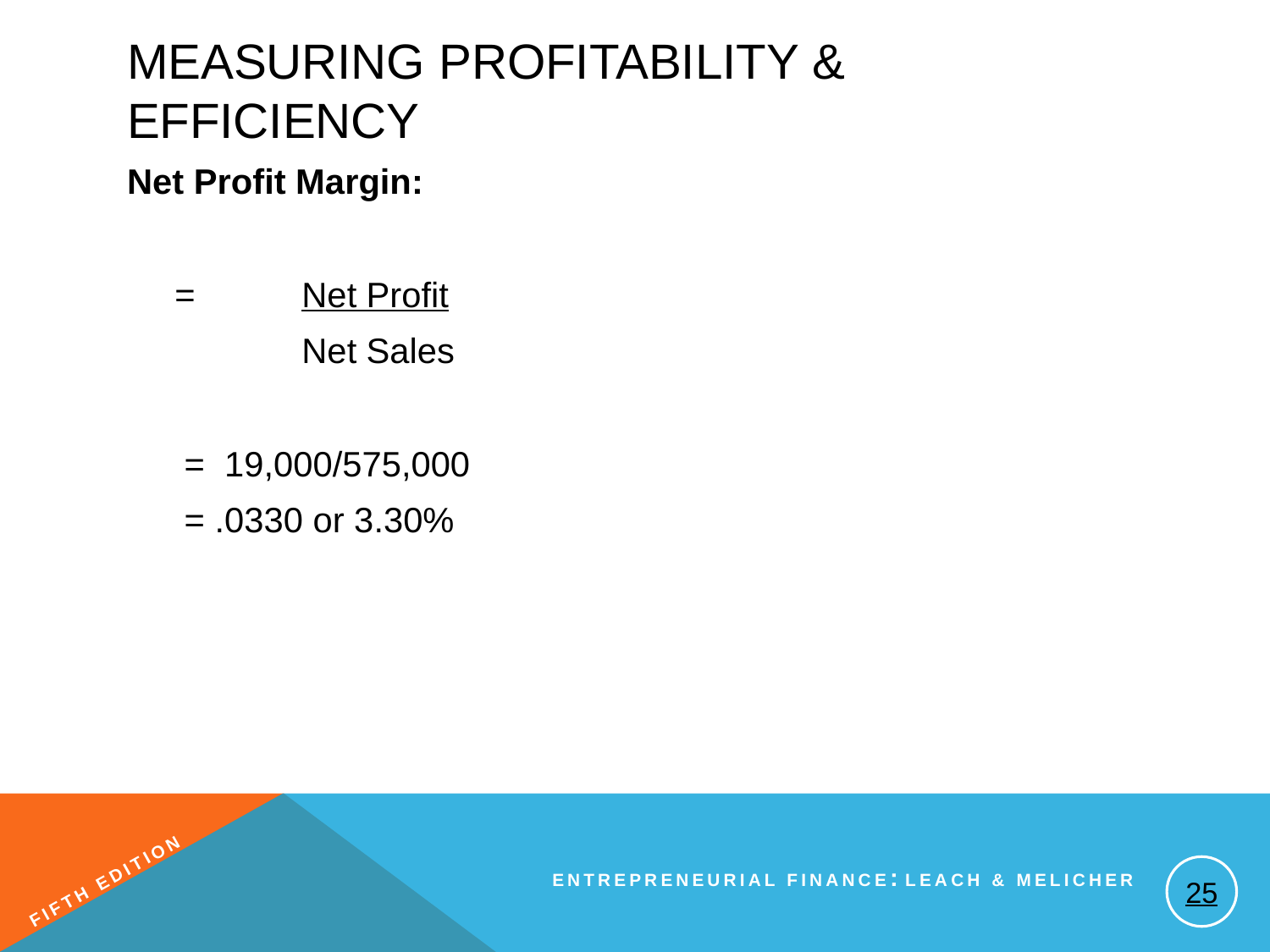

# Measuring Profitability & Efficiency
Net Profit Margin:

=  	Net Profit
	Net Sales

 =  19,000/575,000
 = .0330 or 3.30%
25